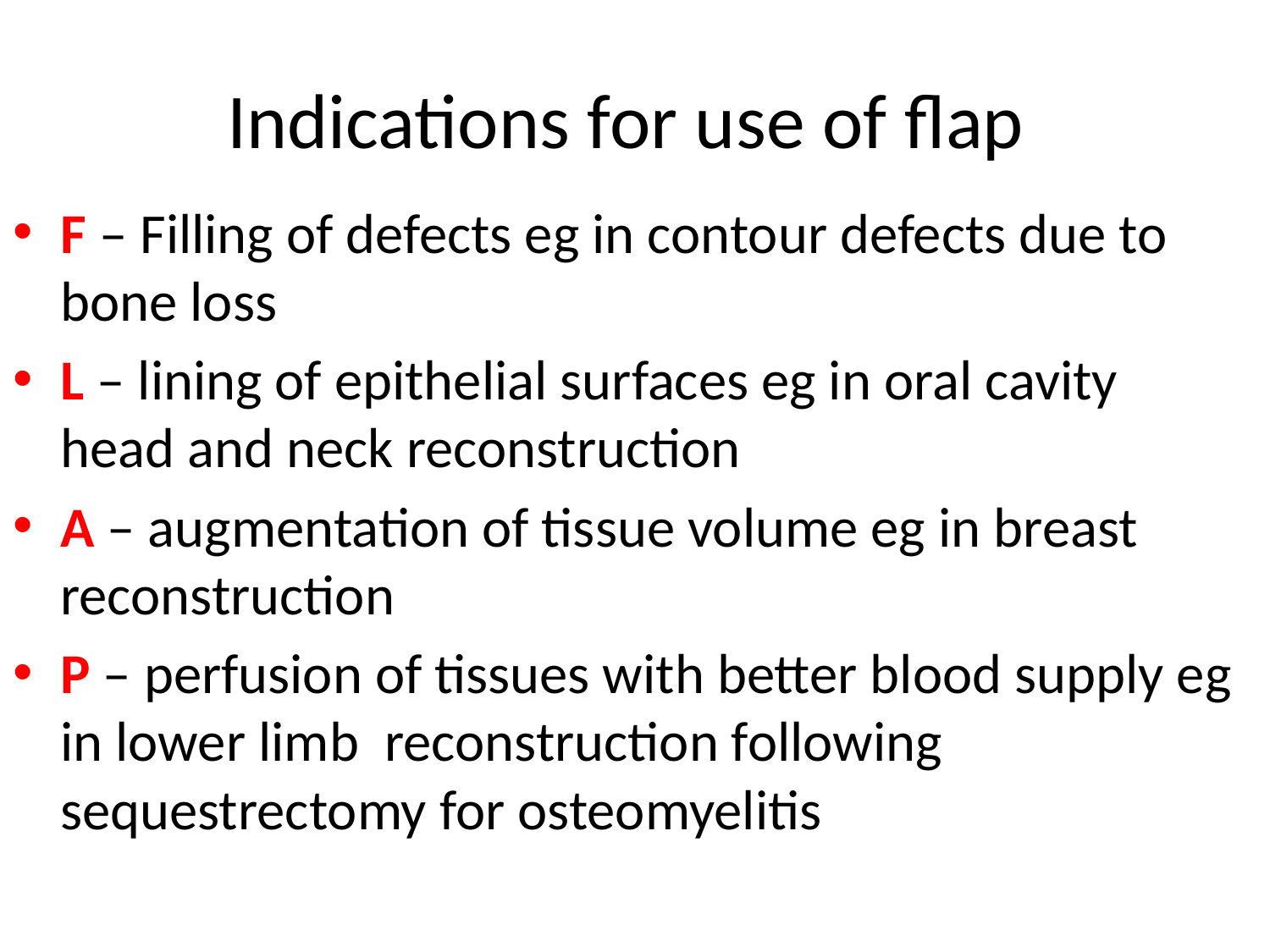

# Indications for use of flap
F – Filling of defects eg in contour defects due to bone loss
L – lining of epithelial surfaces eg in oral cavity  head and neck reconstruction
A – augmentation of tissue volume eg in breast reconstruction
P – perfusion of tissues with better blood supply eg in lower limb  reconstruction following sequestrectomy for osteomyelitis